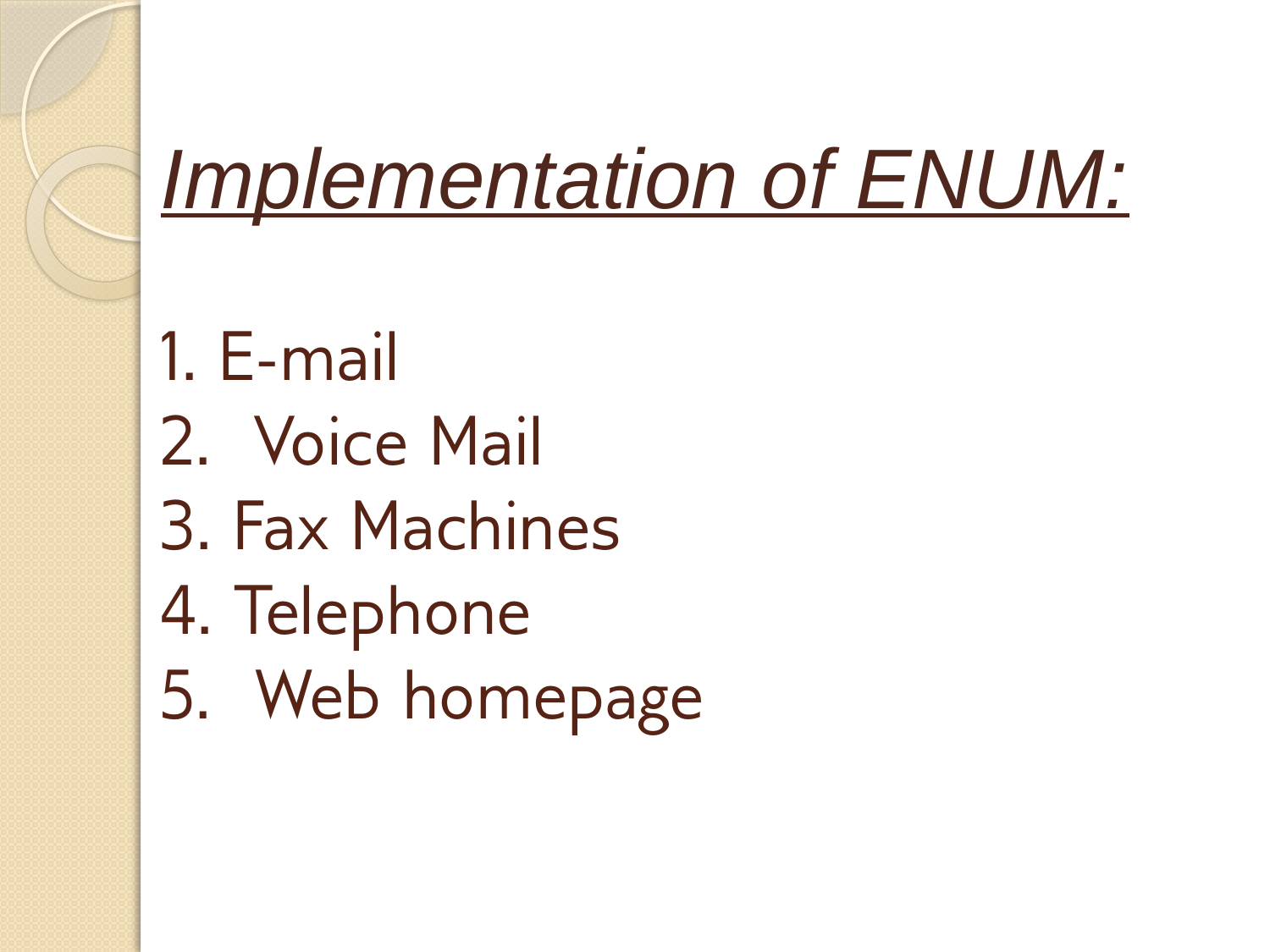

# Implementation of ENUM: 1. E-mail 2.  Voice Mail 3. Fax Machines 4. Telephone 5.  Web homepage